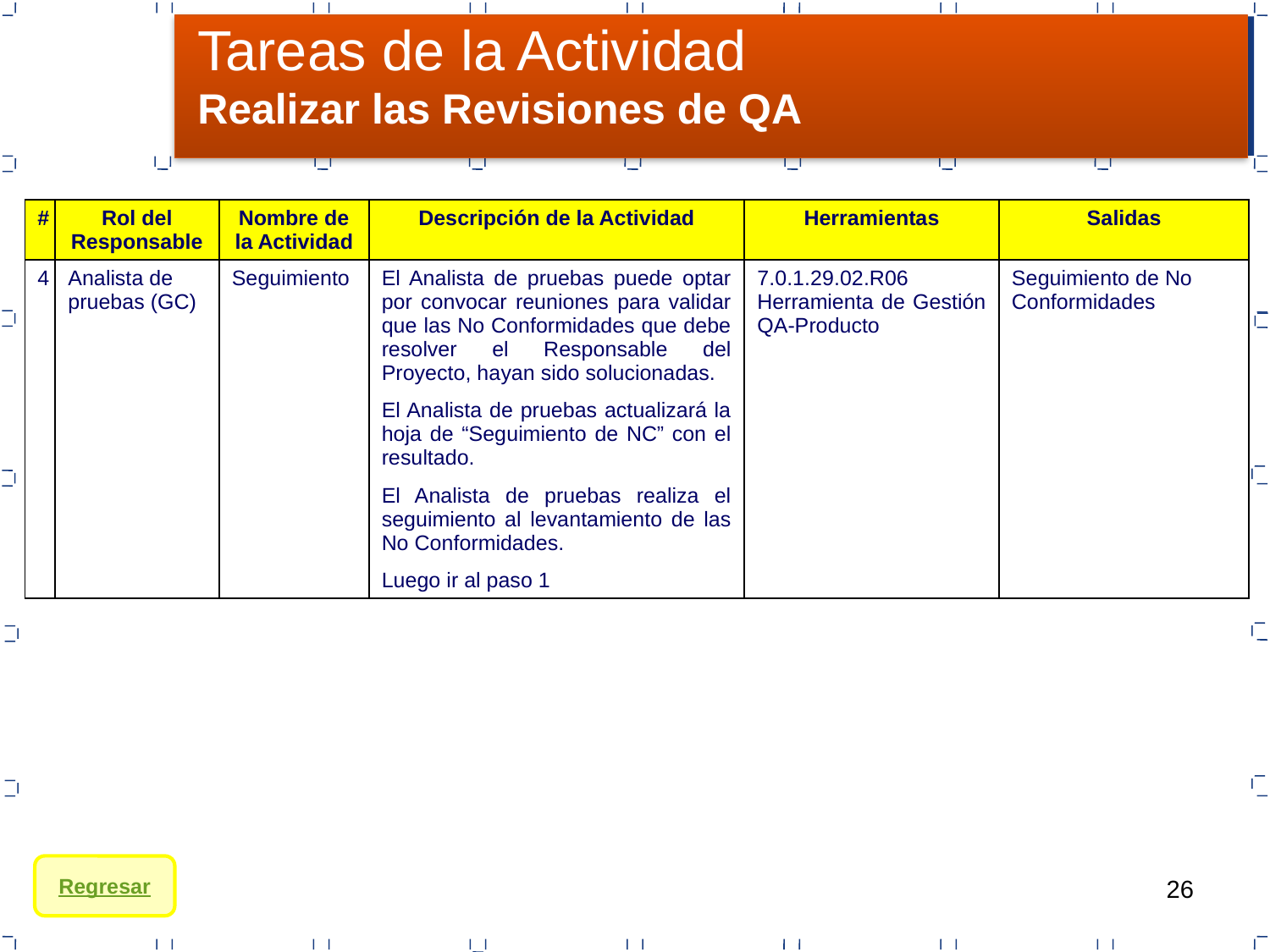

Tareas de la Actividad
Realizar las Revisiones de QA

| # | Rol del Responsable | Nombre de la Actividad | Descripción de la Actividad | Herramientas | Salidas |
| --- | --- | --- | --- | --- | --- |
| 4 | Analista de pruebas (GC) | Seguimiento | El Analista de pruebas puede optar por convocar reuniones para validar que las No Conformidades que debe resolver el Responsable del Proyecto, hayan sido solucionadas. El Analista de pruebas actualizará la hoja de “Seguimiento de NC” con el resultado. El Analista de pruebas realiza el seguimiento al levantamiento de las No Conformidades. Luego ir al paso 1 | 7.0.1.29.02.R06 Herramienta de Gestión QA-Producto | Seguimiento de No Conformidades |
Regresar